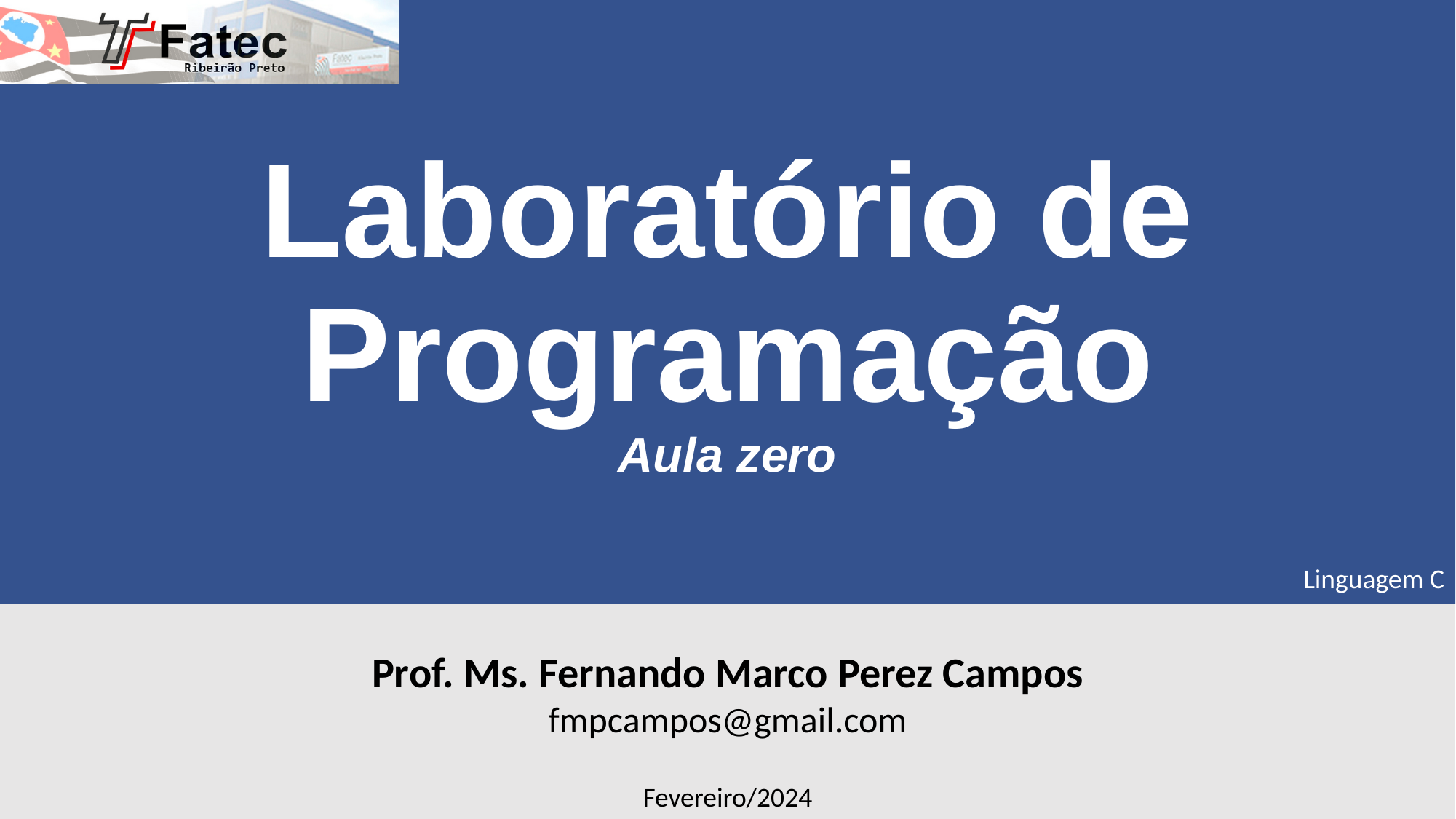

# Laboratório de Programação Aula zero
Linguagem C
Prof. Ms. Fernando Marco Perez Campos
fmpcampos@gmail.com

Fevereiro/2024